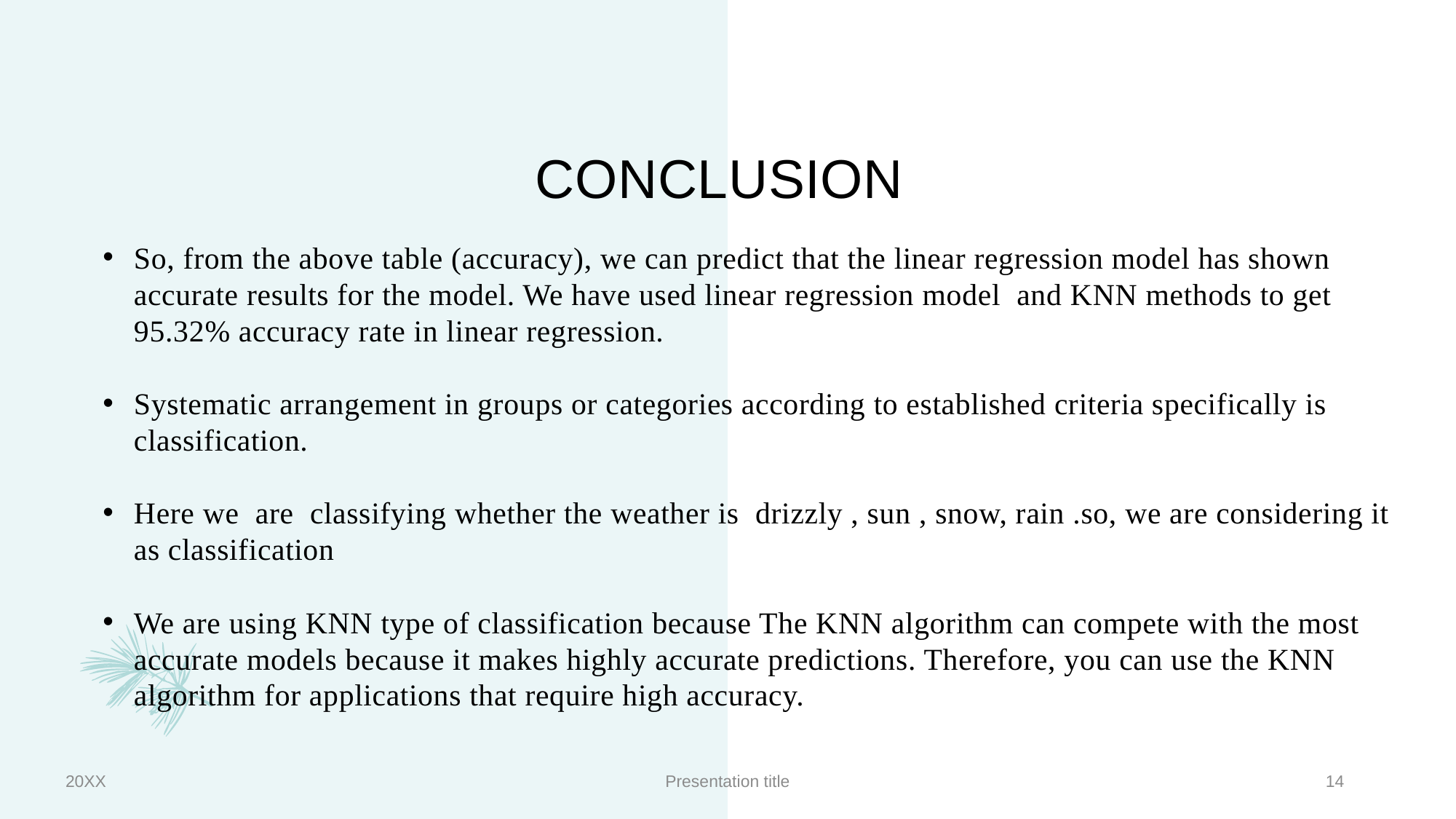

# CONCLUSION
So, from the above table (accuracy), we can predict that the linear regression model has shown accurate results for the model. We have used linear regression model  and KNN methods to get 95.32% accuracy rate in linear regression.

Systematic arrangement in groups or categories according to established criteria specifically is classification.

Here we  are  classifying whether the weather is  drizzly , sun , snow, rain .so, we are considering it as classification

We are using KNN type of classification because The KNN algorithm can compete with the most accurate models because it makes highly accurate predictions. Therefore, you can use the KNN algorithm for applications that require high accuracy.

20XX
Presentation title
14